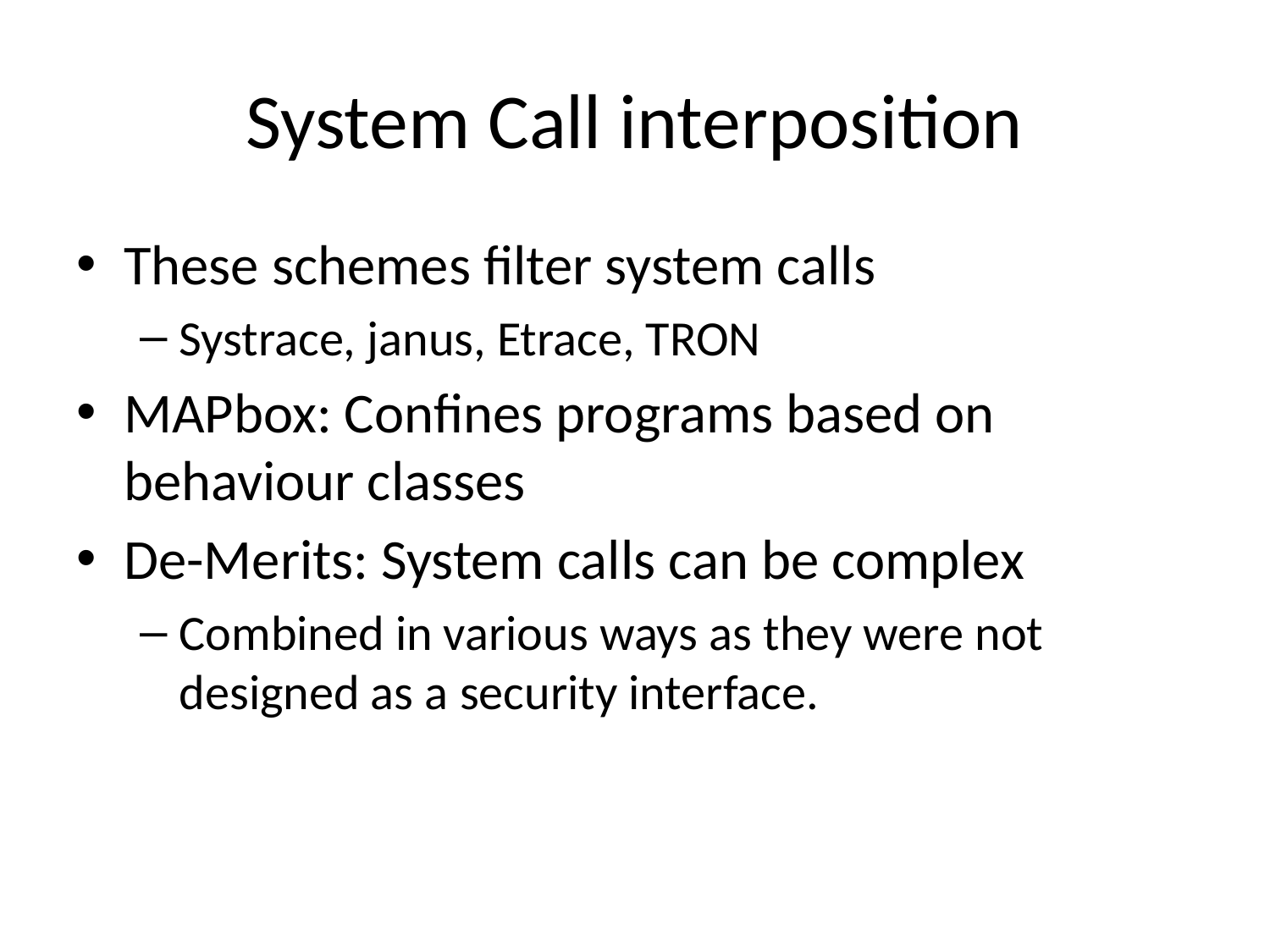

# System Call interposition
These schemes filter system calls
Systrace, janus, Etrace, TRON
MAPbox: Confines programs based on behaviour classes
De-Merits: System calls can be complex
Combined in various ways as they were not designed as a security interface.